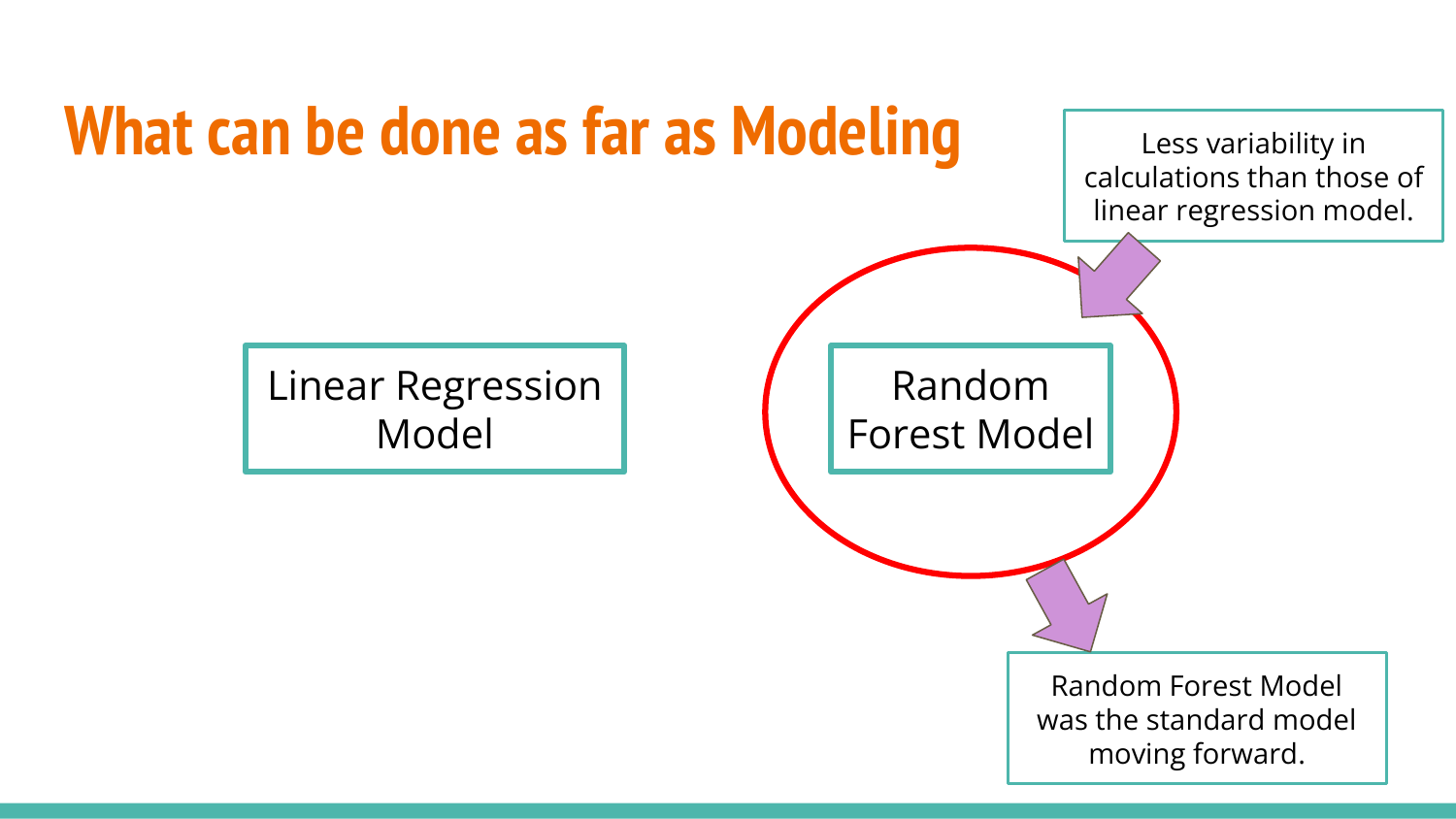

# What can be done as far as Modeling
Less variability in calculations than those of linear regression model.

Linear Regression Model
Random Forest Model

Random Forest Model was the standard model moving forward.